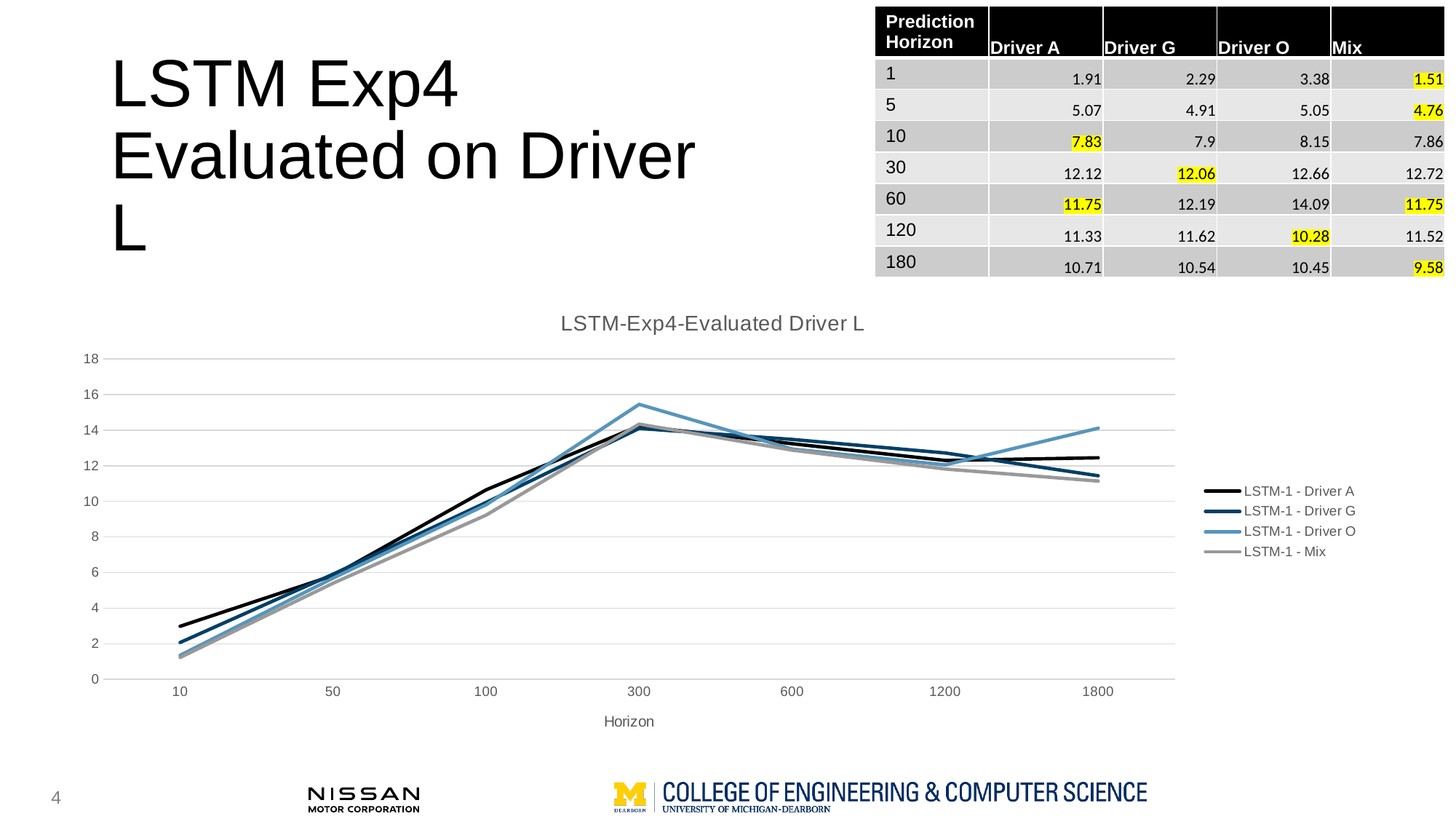

#
| Prediction Horizon | Driver A | Driver G | Driver O | Mix |
| --- | --- | --- | --- | --- |
| 1 | 1.91 | 2.29 | 3.38 | 1.51 |
| 5 | 5.07 | 4.91 | 5.05 | 4.76 |
| 10 | 7.83 | 7.9 | 8.15 | 7.86 |
| 30 | 12.12 | 12.06 | 12.66 | 12.72 |
| 60 | 11.75 | 12.19 | 14.09 | 11.75 |
| 120 | 11.33 | 11.62 | 10.28 | 11.52 |
| 180 | 10.71 | 10.54 | 10.45 | 9.58 |
LSTM Exp4 Evaluated on Driver L

### Chart: LSTM-Exp4-Evaluated Driver L

| Category | LSTM-1 - Driver A | LSTM-1 - Driver G | LSTM-1 - Driver O | LSTM-1 - Mix |
|---|---|---|---|---|
| 10 | 2.98 | 2.07 | 1.35 | 1.23 |
| 50 | 5.83 | 5.91 | 5.69 | 5.4 |
| 100 | 10.65 | 9.94 | 9.81 | 9.23 |
| 300 | 14.24 | 14.1 | 15.45 | 14.34 |
| 600 | 13.24 | 13.48 | 12.94 | 12.88 |
| 1200 | 12.3 | 12.72 | 12.05 | 11.82 |
| 1800 | 12.45 | 11.44 | 14.11 | 11.14 |